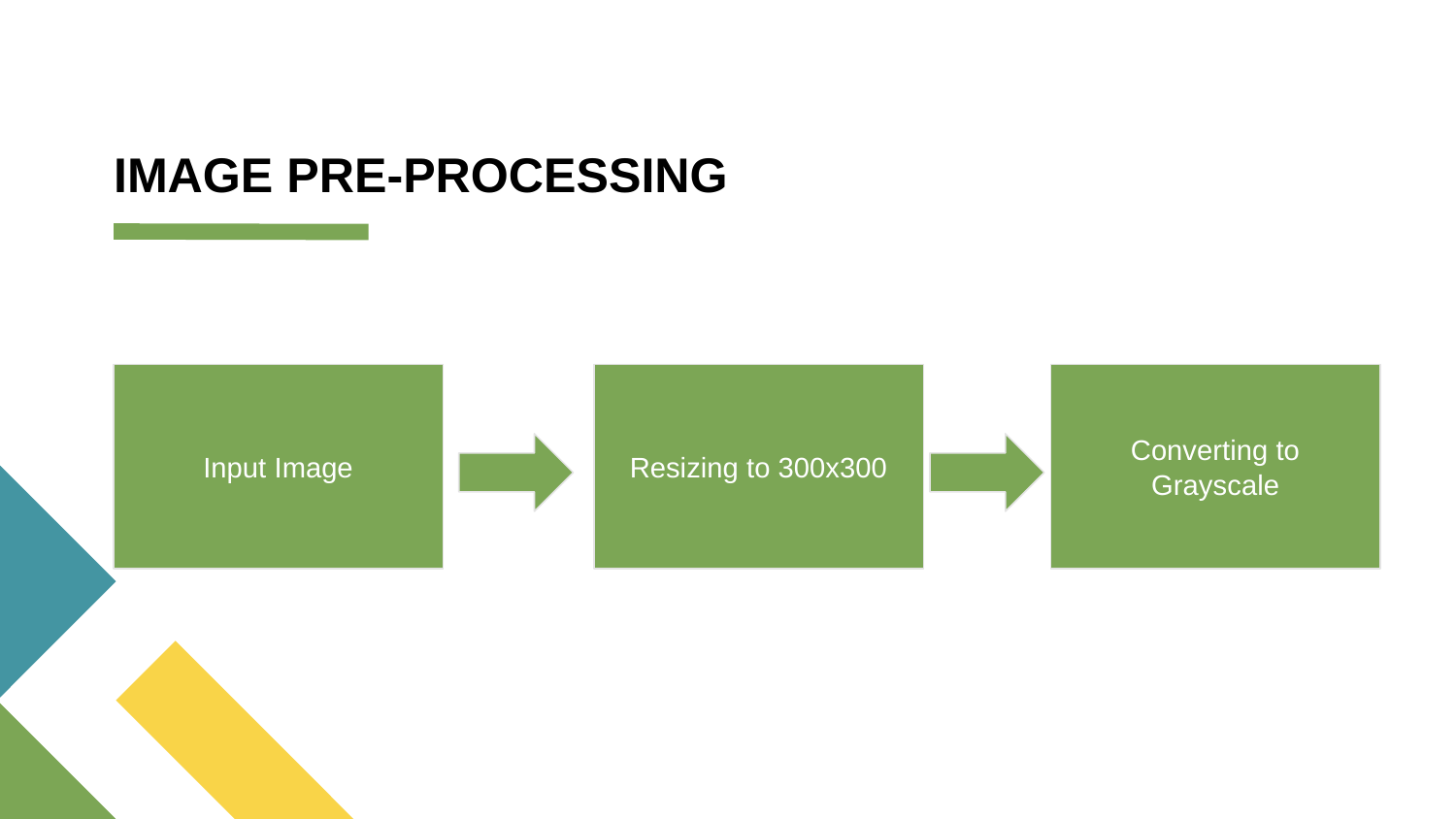

# IMAGE PRE-PROCESSING
Input Image
Resizing to 300x300
Converting to Grayscale